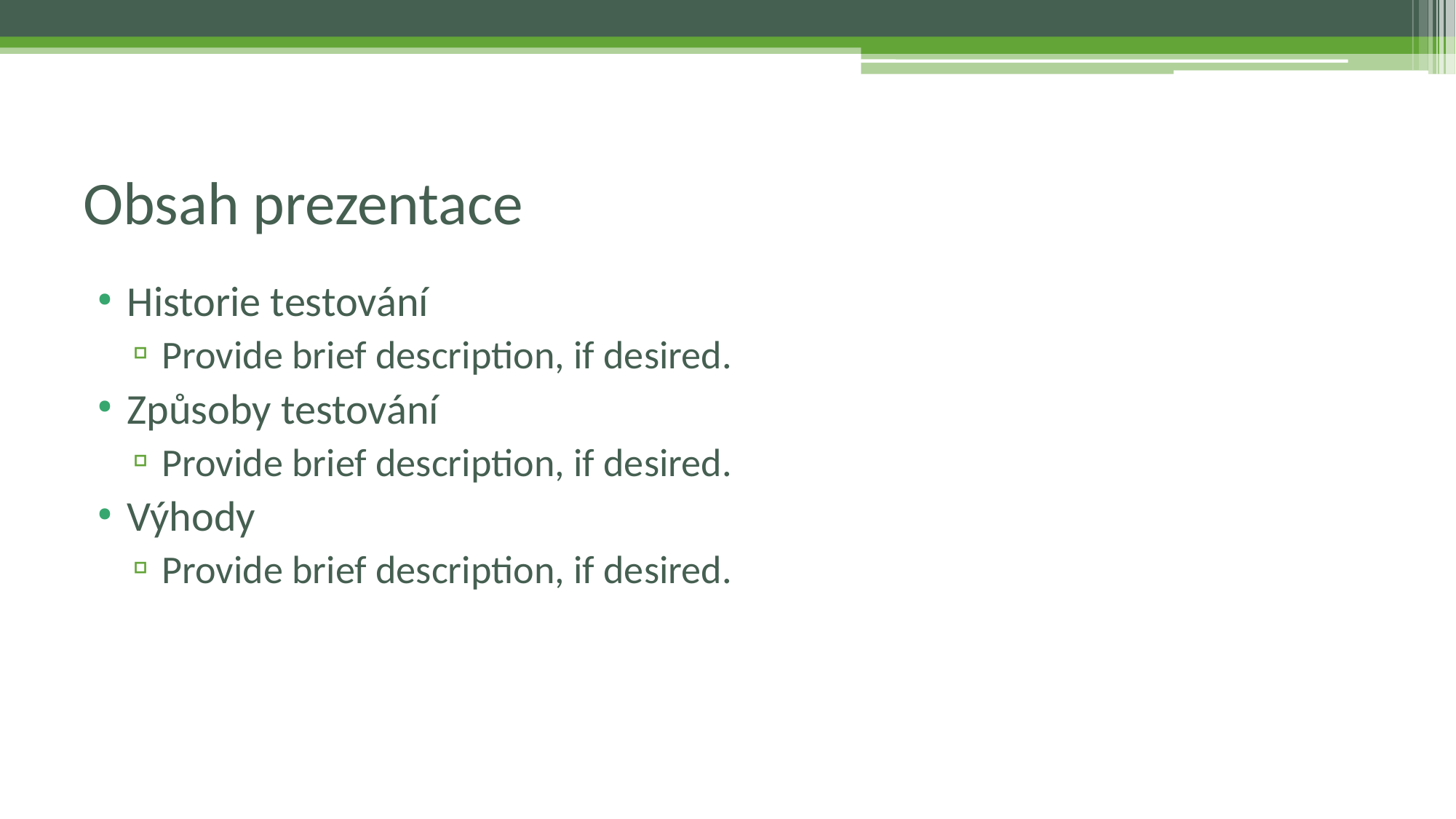

# Obsah prezentace
Historie testování
Provide brief description, if desired.
Způsoby testování
Provide brief description, if desired.
Výhody
Provide brief description, if desired.